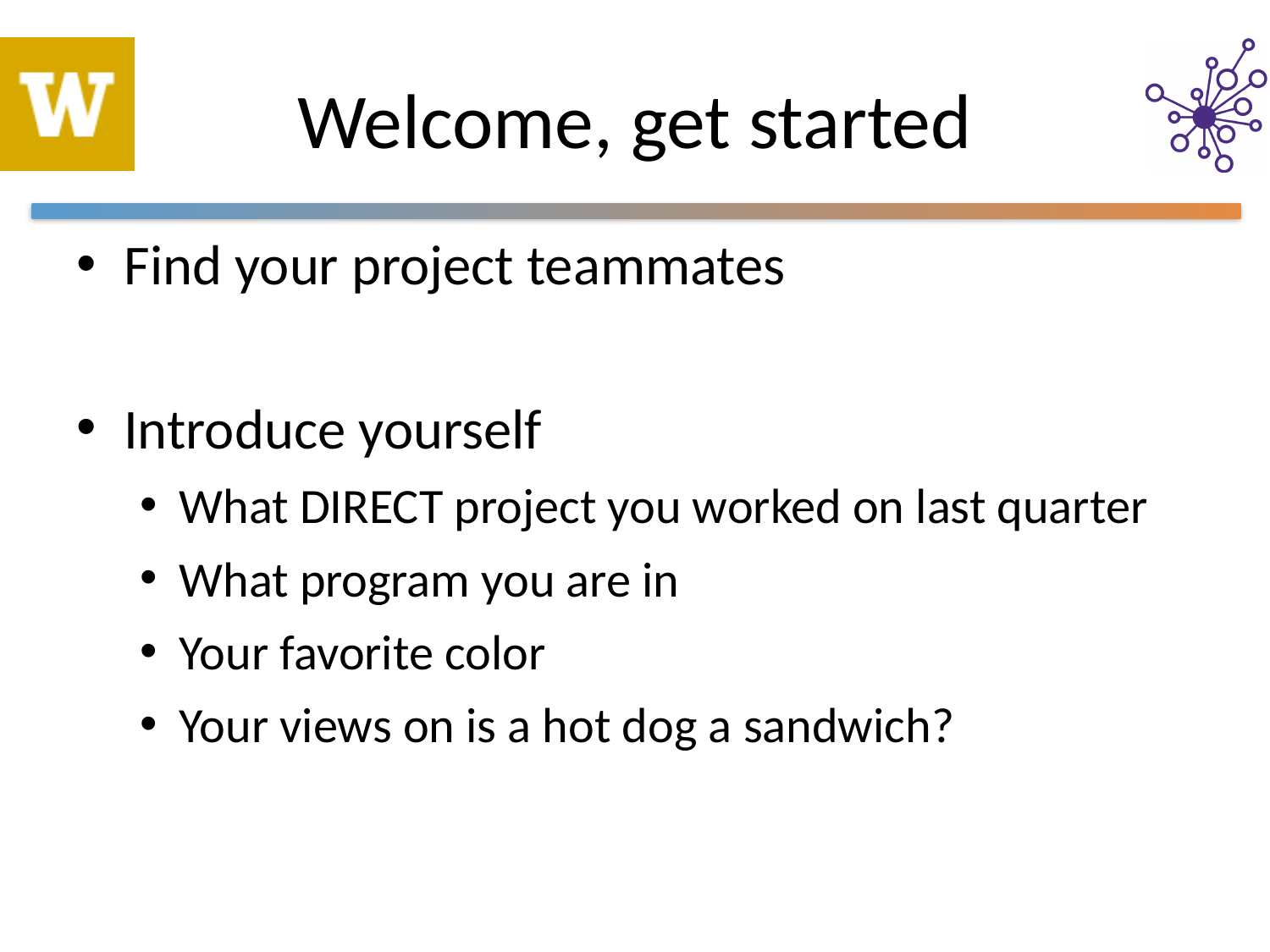

# Welcome, get started
Find your project teammates

Introduce yourself
What DIRECT project you worked on last quarter
What program you are in
Your favorite color
Your views on is a hot dog a sandwich?